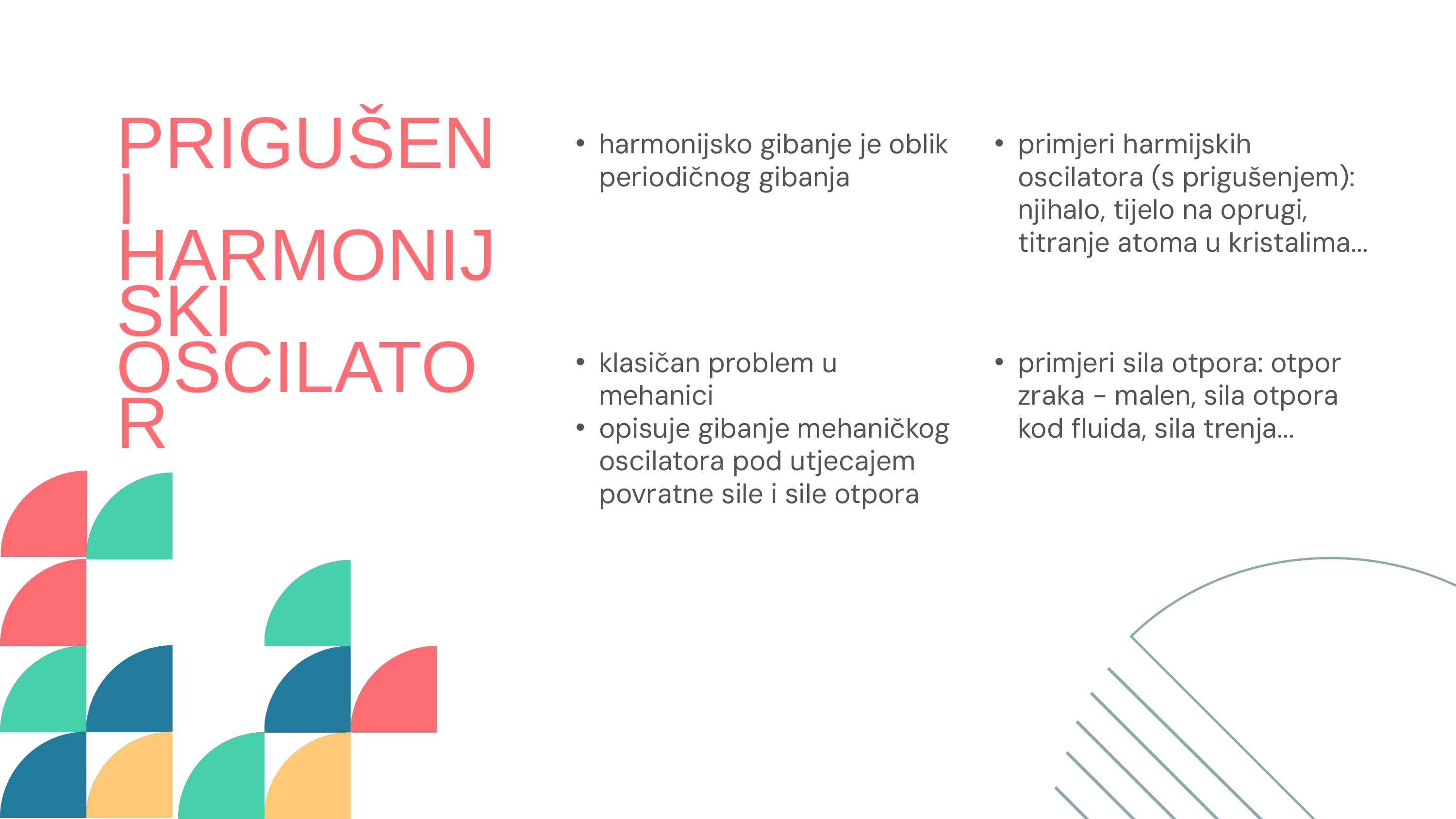

PRIGUŠENI HARMONIJSKI OSCILATOR
harmonijsko gibanje je oblik periodičnog gibanja
primjeri harmijskih oscilatora (s prigušenjem): njihalo, tijelo na oprugi, titranje atoma u kristalima...
klasičan problem u mehanici
opisuje gibanje mehaničkog oscilatora pod utjecajem povratne sile i sile otpora
primjeri sila otpora: otpor zraka - malen, sila otpora kod fluida, sila trenja...